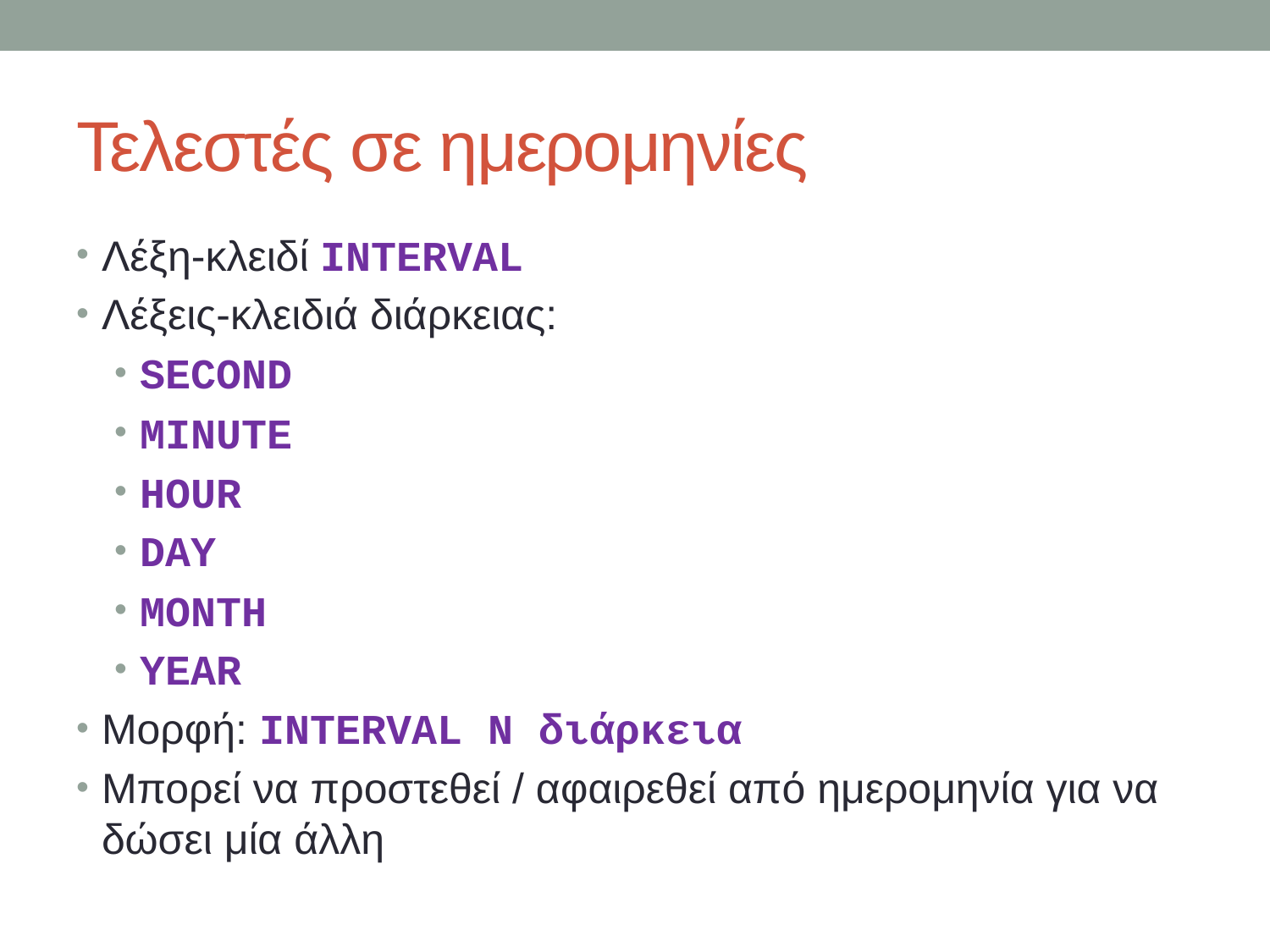

# Τελεστές σε ημερομηνίες
Λέξη-κλειδί INTERVAL
Λέξεις-κλειδιά διάρκειας:
SECOND
MINUTE
HOUR
DAY
MONTH
YEAR
Μορφή: INTERVAL Ν διάρκεια
Μπορεί να προστεθεί / αφαιρεθεί από ημερομηνία για να δώσει μία άλλη